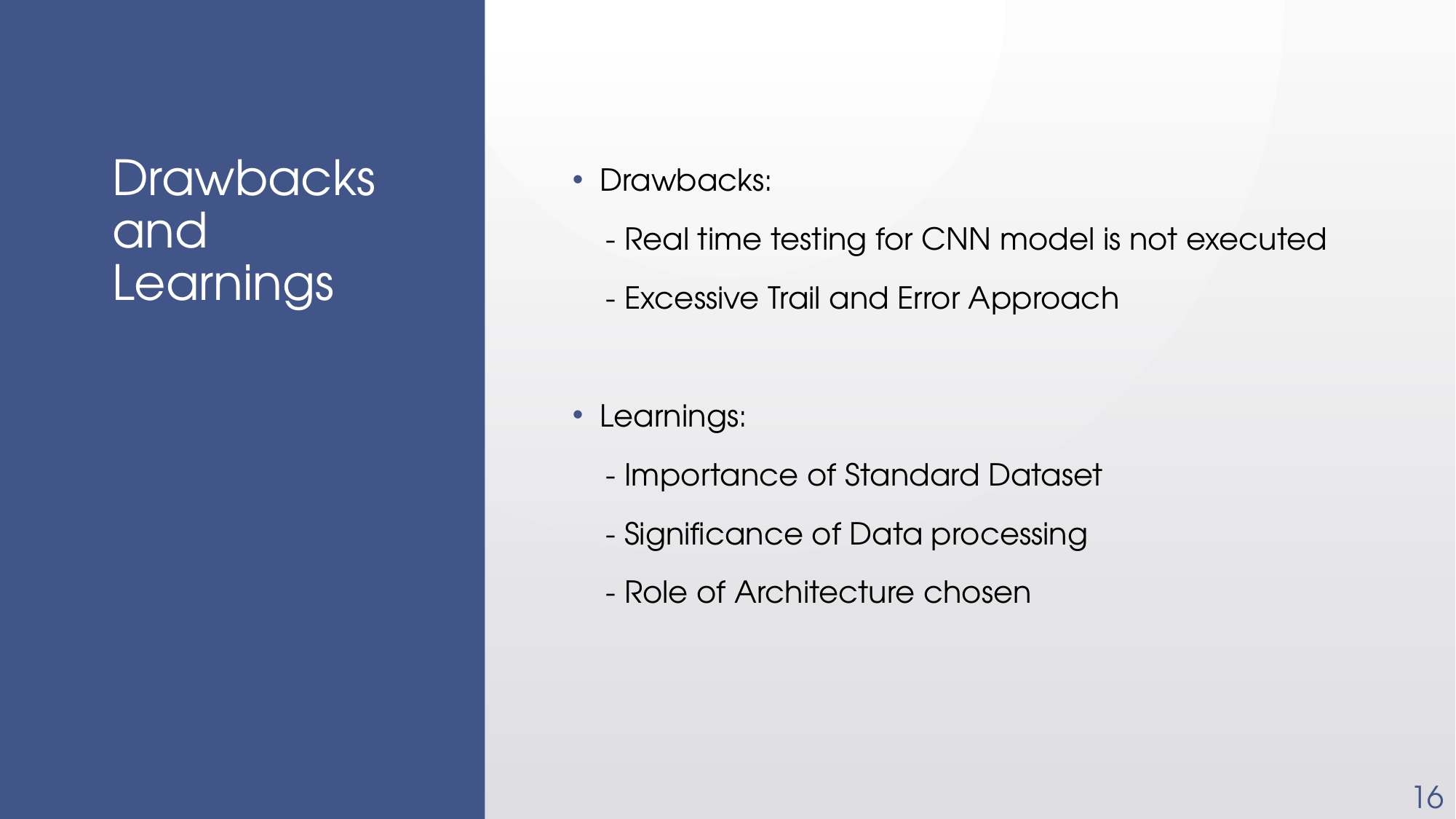

Drawbacks and Learnings
Drawbacks:
    - Real time testing for CNN model is not executed
    - Excessive Trail and Error Approach

Learnings:
    - Importance of Standard Dataset
    - Significance of Data processing
    - Role of Architecture chosen
16